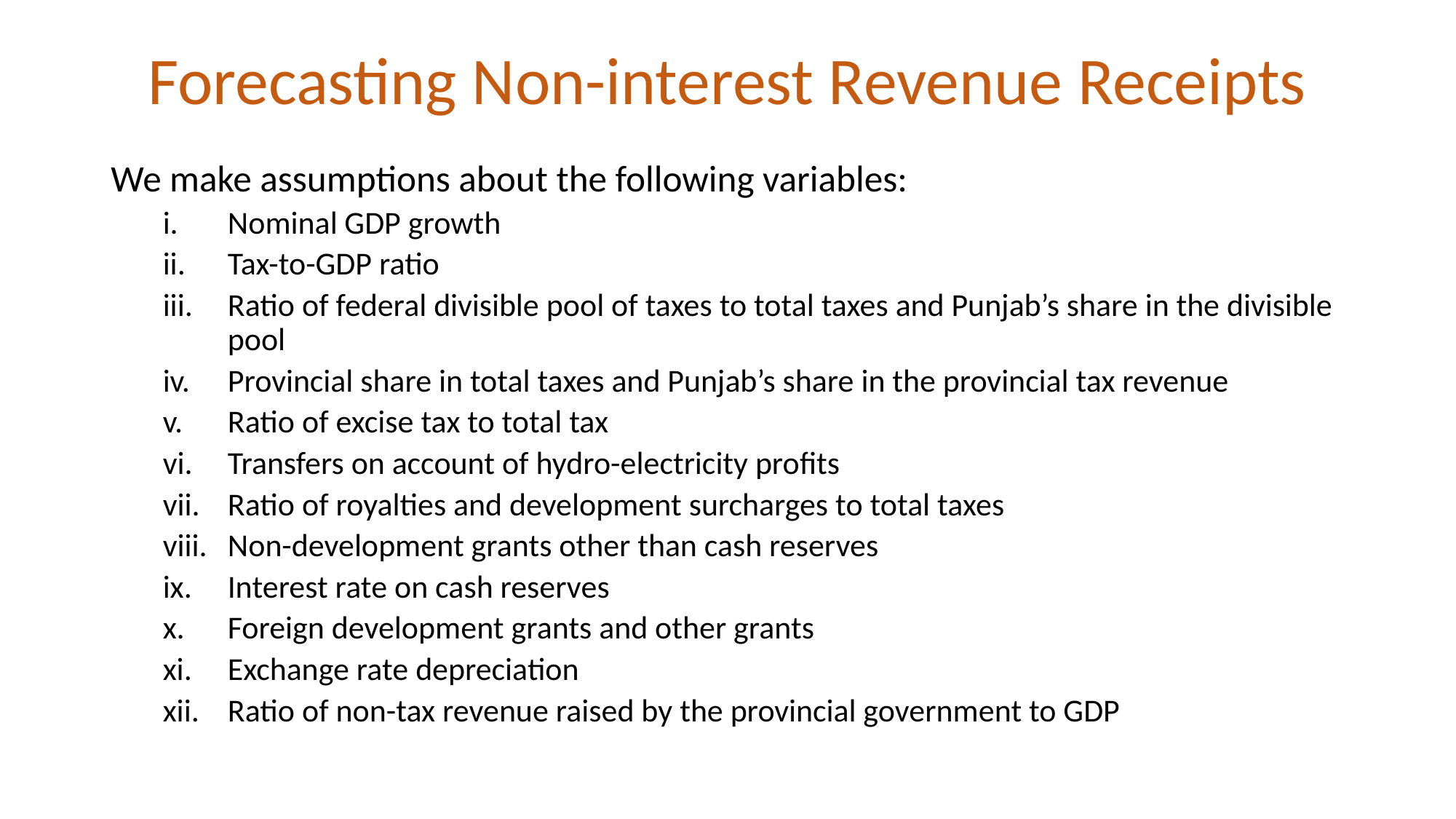

# Forecasting Non-interest Revenue Receipts
We make assumptions about the following variables:
Nominal GDP growth
Tax-to-GDP ratio
Ratio of federal divisible pool of taxes to total taxes and Punjab’s share in the divisible pool
Provincial share in total taxes and Punjab’s share in the provincial tax revenue
Ratio of excise tax to total tax
Transfers on account of hydro-electricity profits
Ratio of royalties and development surcharges to total taxes
Non-development grants other than cash reserves
Interest rate on cash reserves
Foreign development grants and other grants
Exchange rate depreciation
Ratio of non-tax revenue raised by the provincial government to GDP